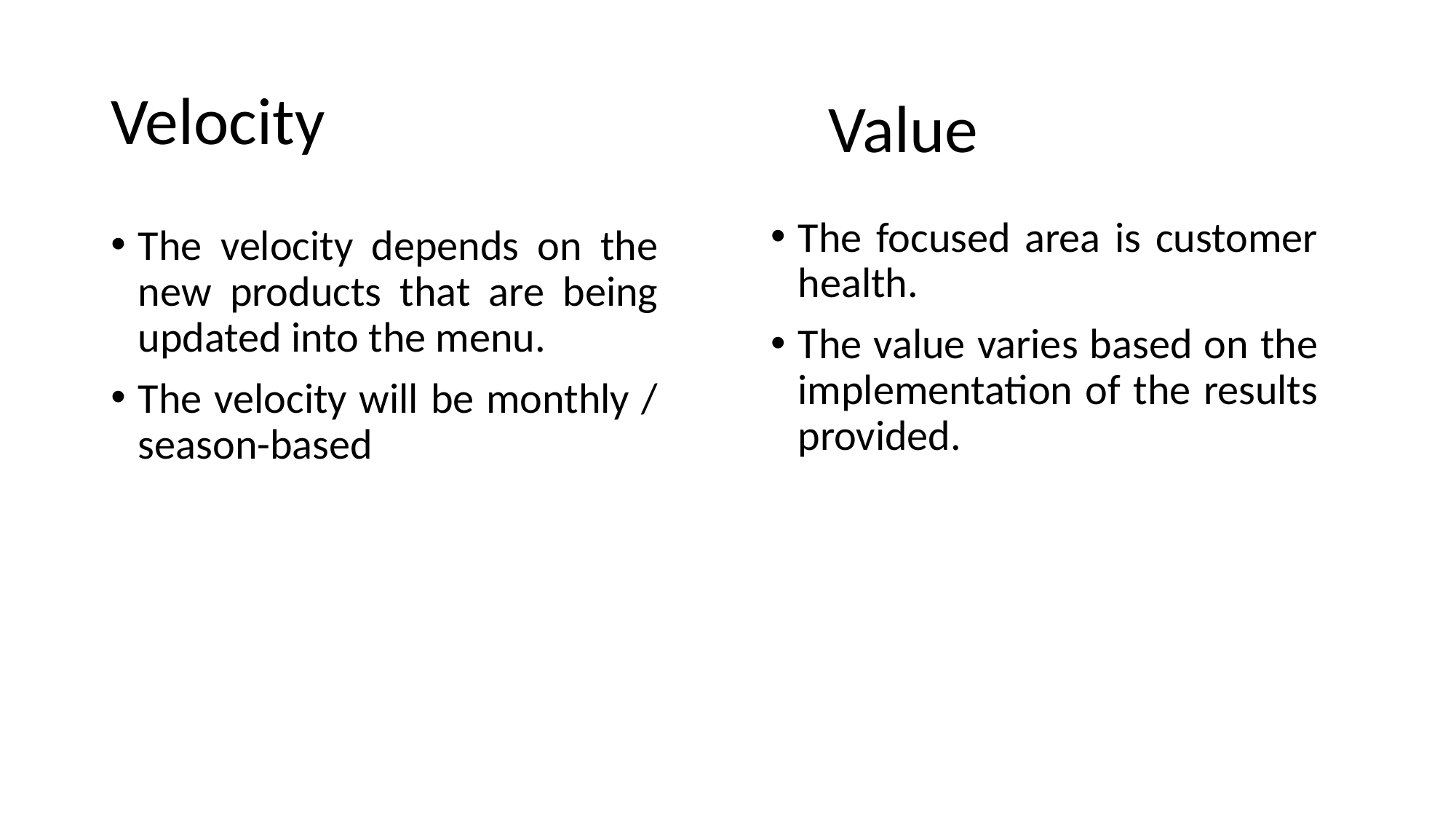

# Velocity
Value
The focused area is customer health.
The value varies based on the implementation of the results provided.
The velocity depends on the new products that are being updated into the menu.
The velocity will be monthly / season-based